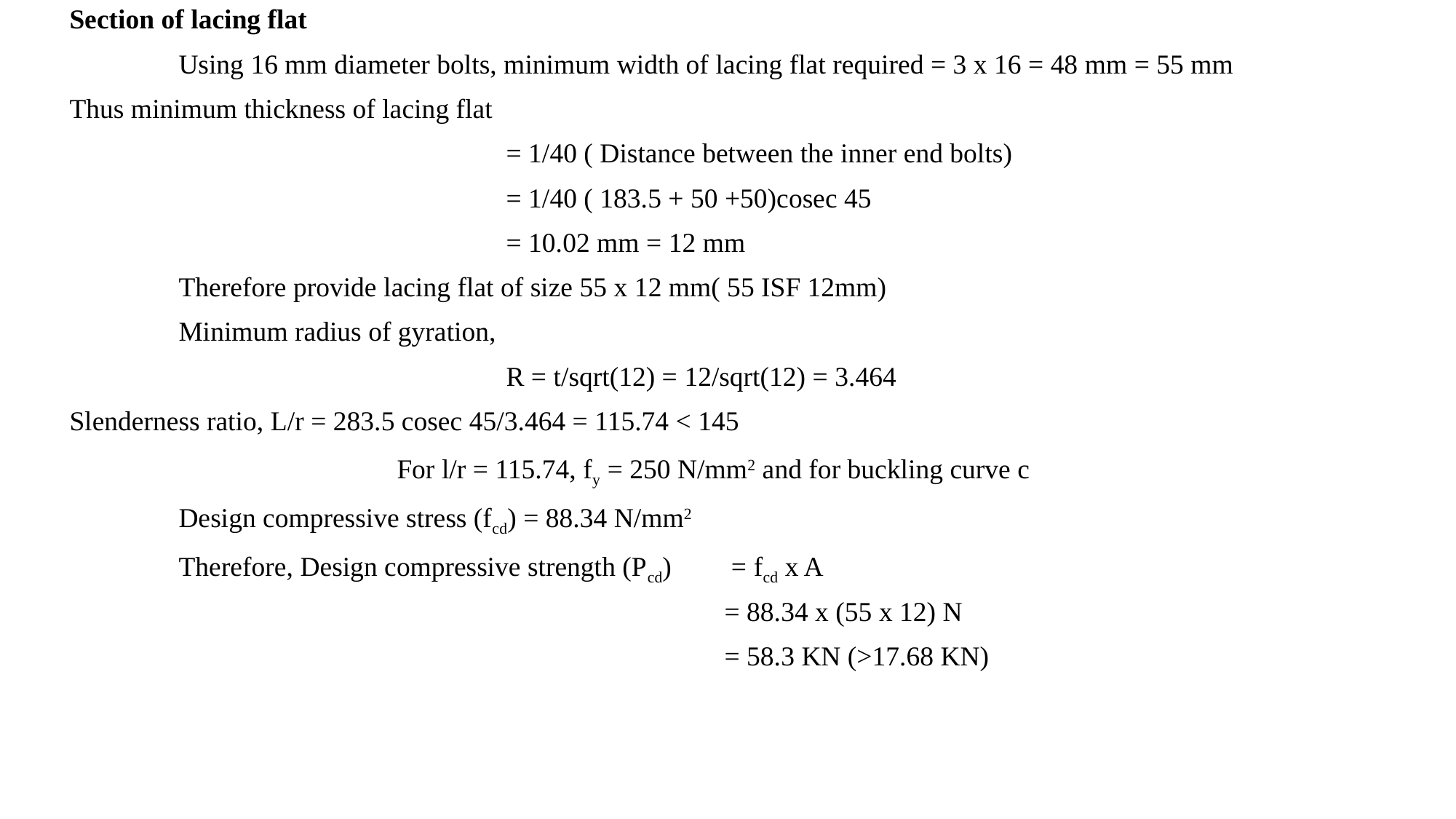

Section of lacing flat
	Using 16 mm diameter bolts, minimum width of lacing flat required = 3 x 16 = 48 mm = 55 mm
Thus minimum thickness of lacing flat
				= 1/40 ( Distance between the inner end bolts)
				= 1/40 ( 183.5 + 50 +50)cosec 45
				= 10.02 mm = 12 mm
	Therefore provide lacing flat of size 55 x 12 mm( 55 ISF 12mm)
	Minimum radius of gyration,
				R = t/sqrt(12) = 12/sqrt(12) = 3.464
Slenderness ratio, L/r = 283.5 cosec 45/3.464 = 115.74 < 145
			For l/r = 115.74, fy = 250 N/mm2 and for buckling curve c
	Design compressive stress (fcd) = 88.34 N/mm2
	Therefore, Design compressive strength (Pcd)   	 = fcd x A
						= 88.34 x (55 x 12) N
						= 58.3 KN (>17.68 KN)